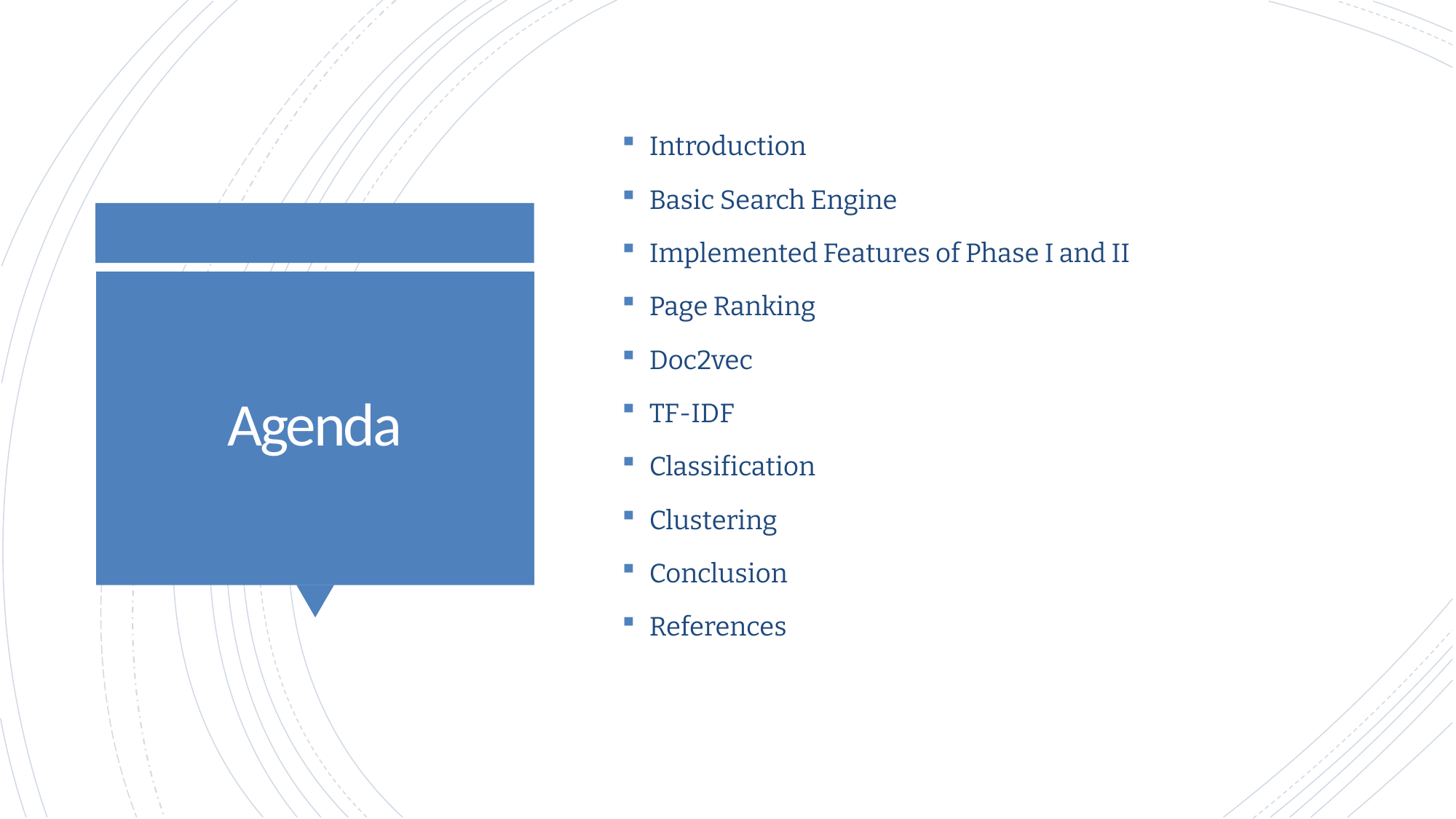

Introduction
Basic Search Engine
Implemented Features of Phase I and II
Page Ranking
Doc2vec
TF-IDF
Classification
Clustering
Conclusion
References

# Agenda